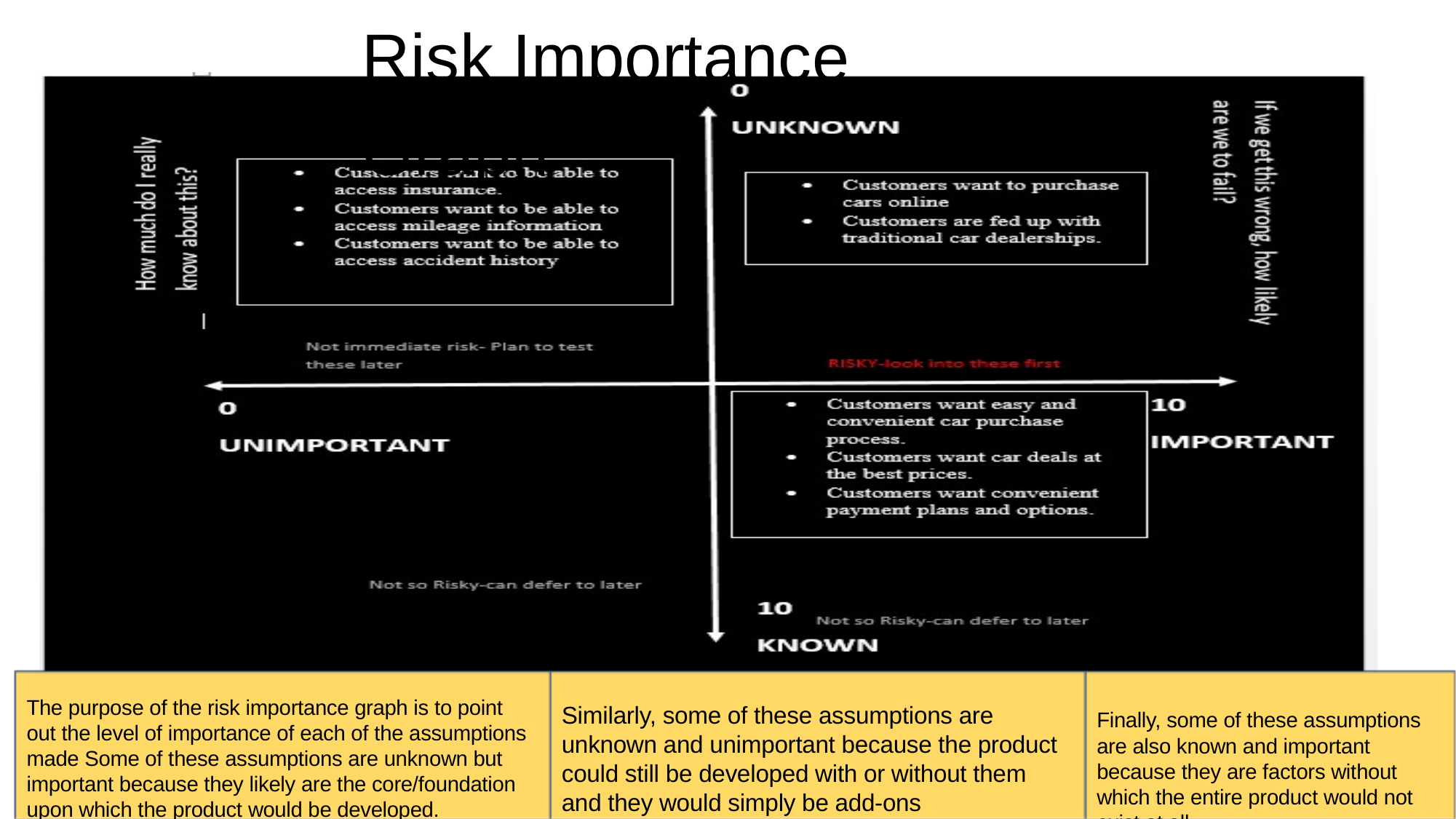

Risk Importance Graph

The purpose of the risk importance graph is to point out the level of importance of each of the assumptions made Some of these assumptions are unknown but important because they likely are the core/foundation upon which the product would be developed.
Similarly, some of these assumptions are unknown and unimportant because the product could still be developed with or without them and they would simply be add-ons
Finally, some of these assumptions are also known and important because they are factors without which the entire product would not exist at all.